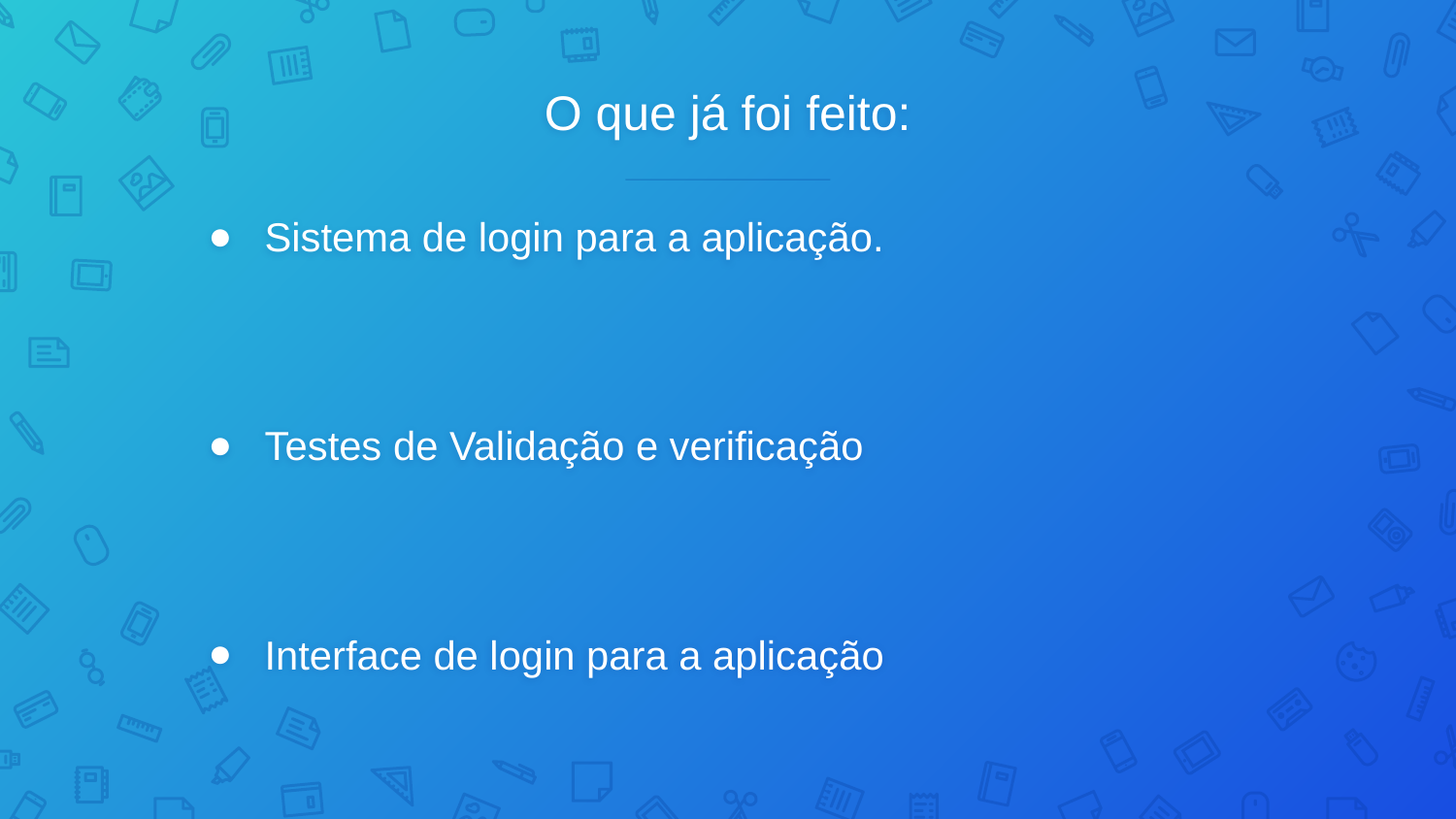

# O que já foi feito:
Sistema de login para a aplicação.

Testes de Validação e verificação

Interface de login para a aplicação